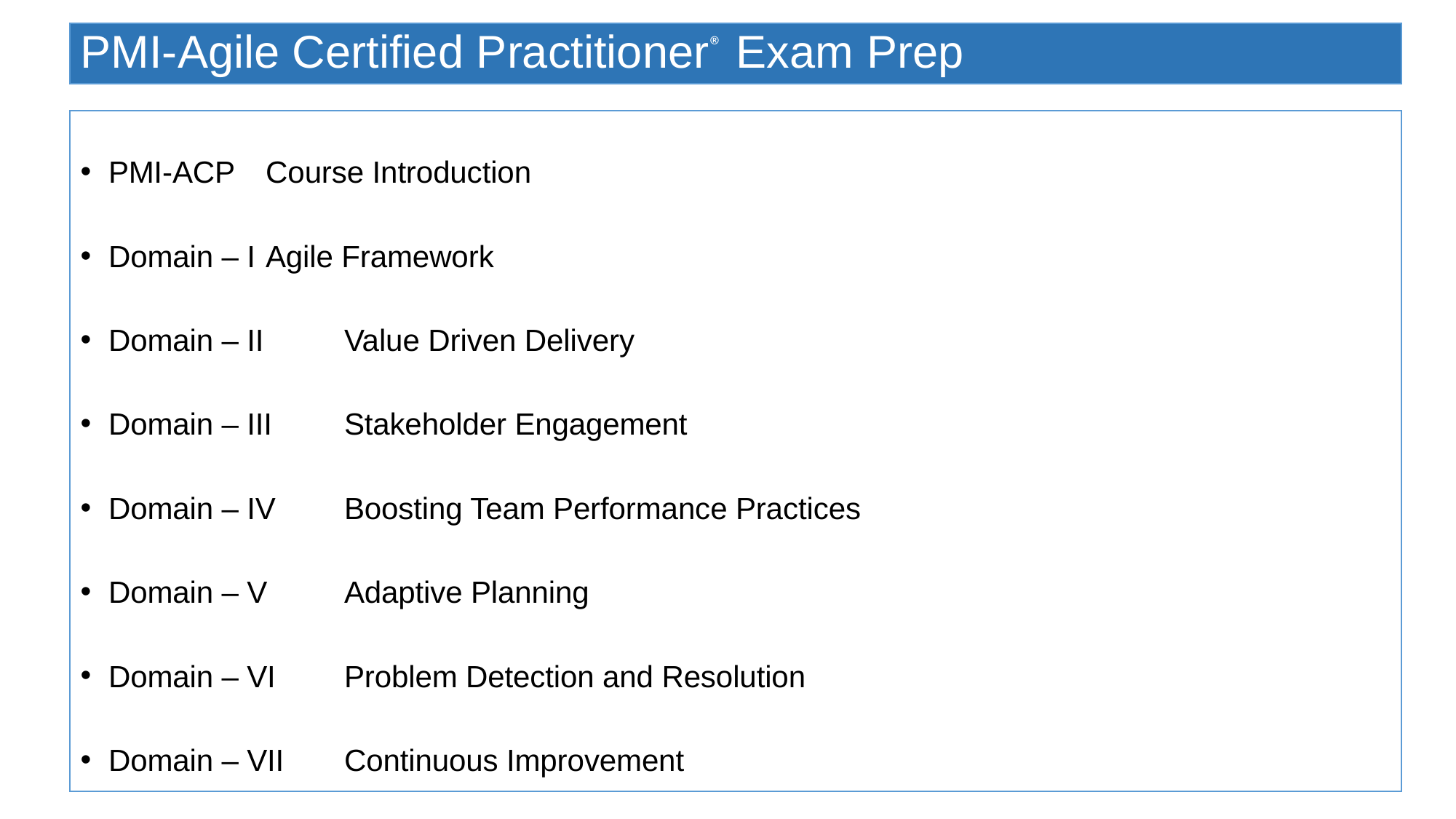

# PMI-Agile Certified Practitioner® Exam Prep
PMI-ACP 	Course Introduction
Domain – I 	Agile Framework
Domain – II 	Value Driven Delivery
Domain – III	Stakeholder Engagement
Domain – IV	Boosting Team Performance Practices
Domain – V	Adaptive Planning
Domain – VI 	Problem Detection and Resolution
Domain – VII 	Continuous Improvement